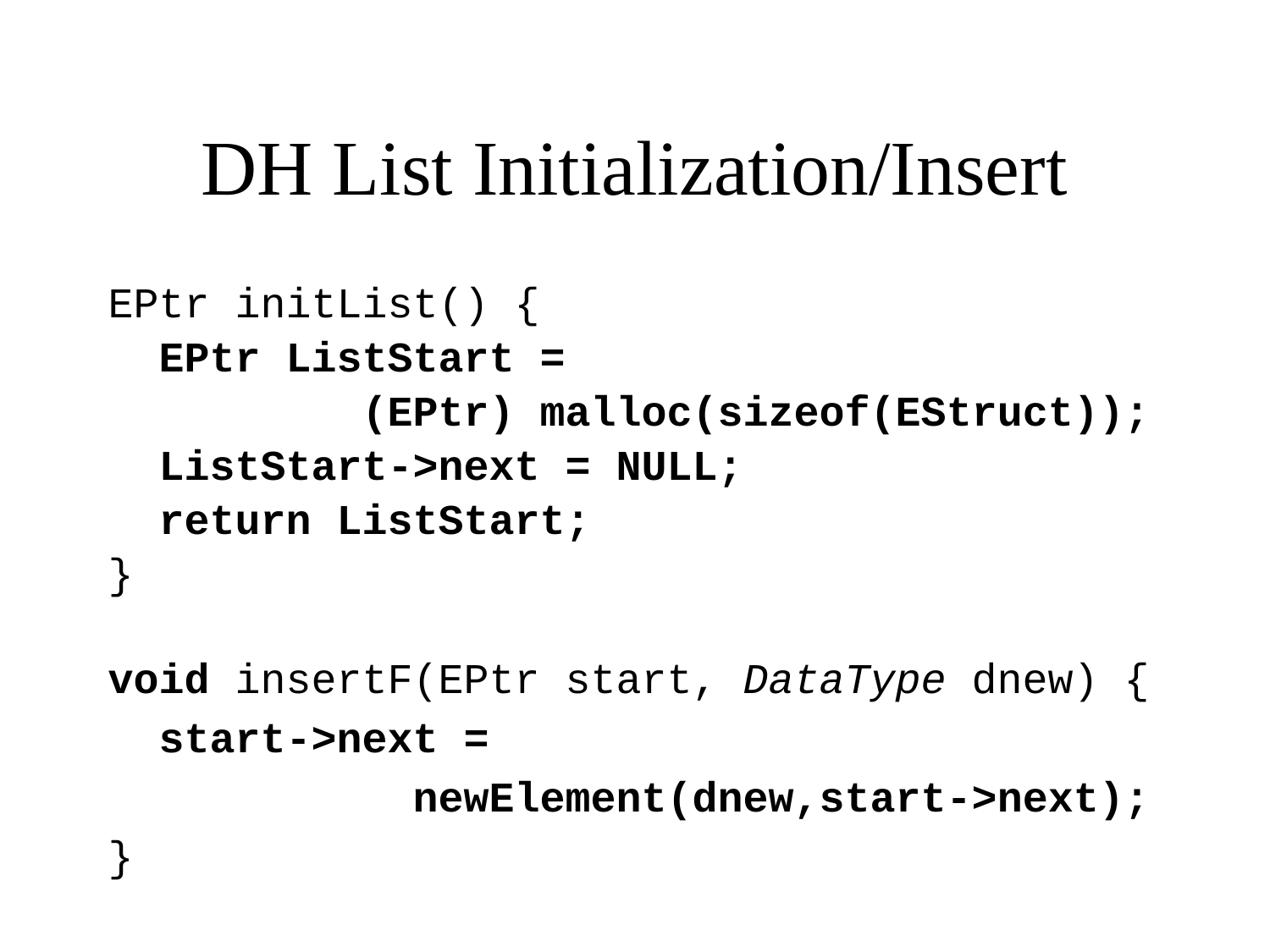

# DH List Initialization/Insert
EPtr initList() {
  EPtr ListStart =
          (EPtr) malloc(sizeof(EStruct));
  ListStart->next = NULL;
  return ListStart;
}

void insertF(EPtr start, DataType dnew) {
  start->next =
            newElement(dnew,start->next);
}